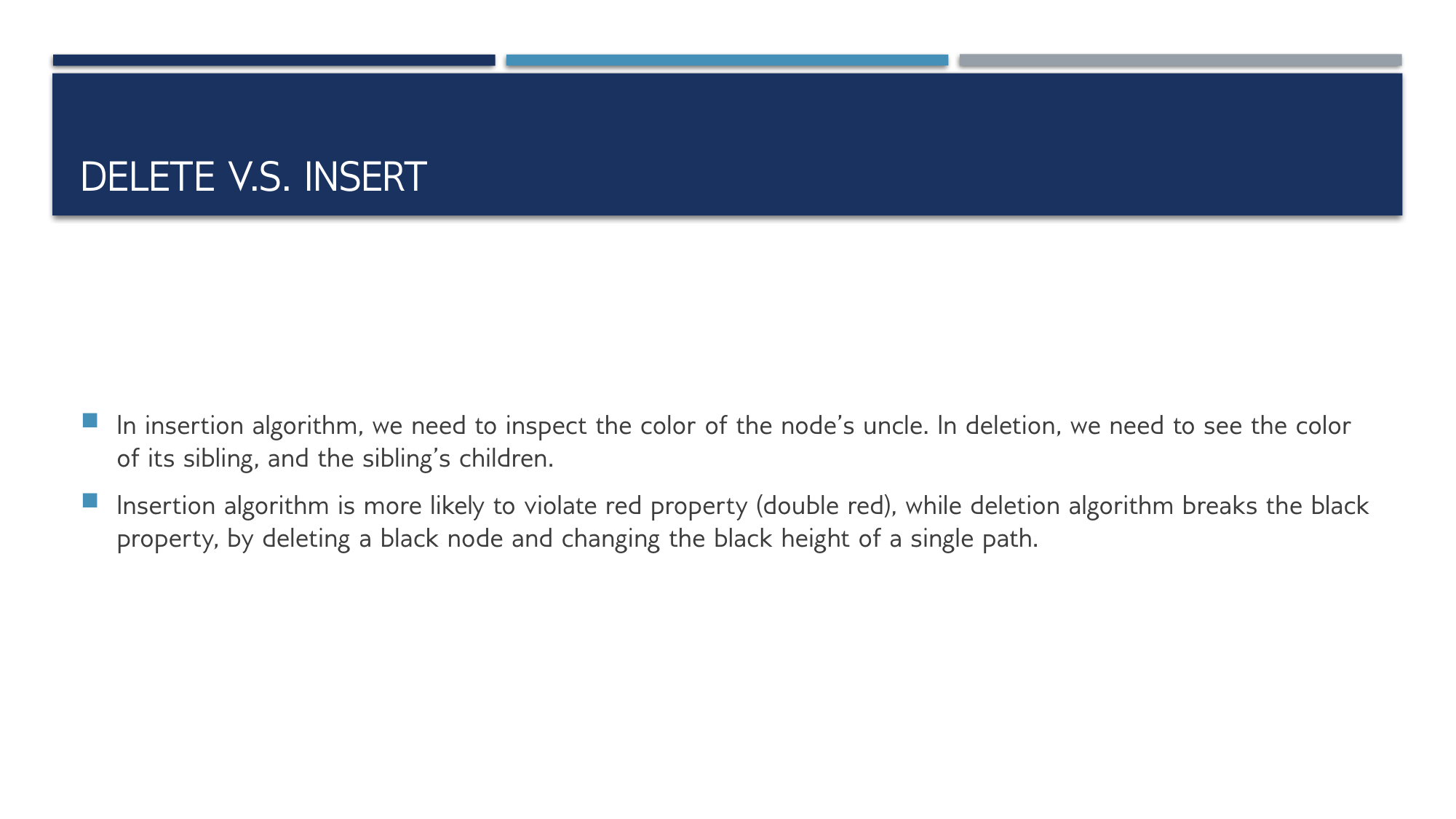

# Delete V.s. Insert
In insertion algorithm, we need to inspect the color of the node’s uncle. In deletion, we need to see the color of its sibling, and the sibling’s children.
Insertion algorithm is more likely to violate red property (double red), while deletion algorithm breaks the black property, by deleting a black node and changing the black height of a single path.